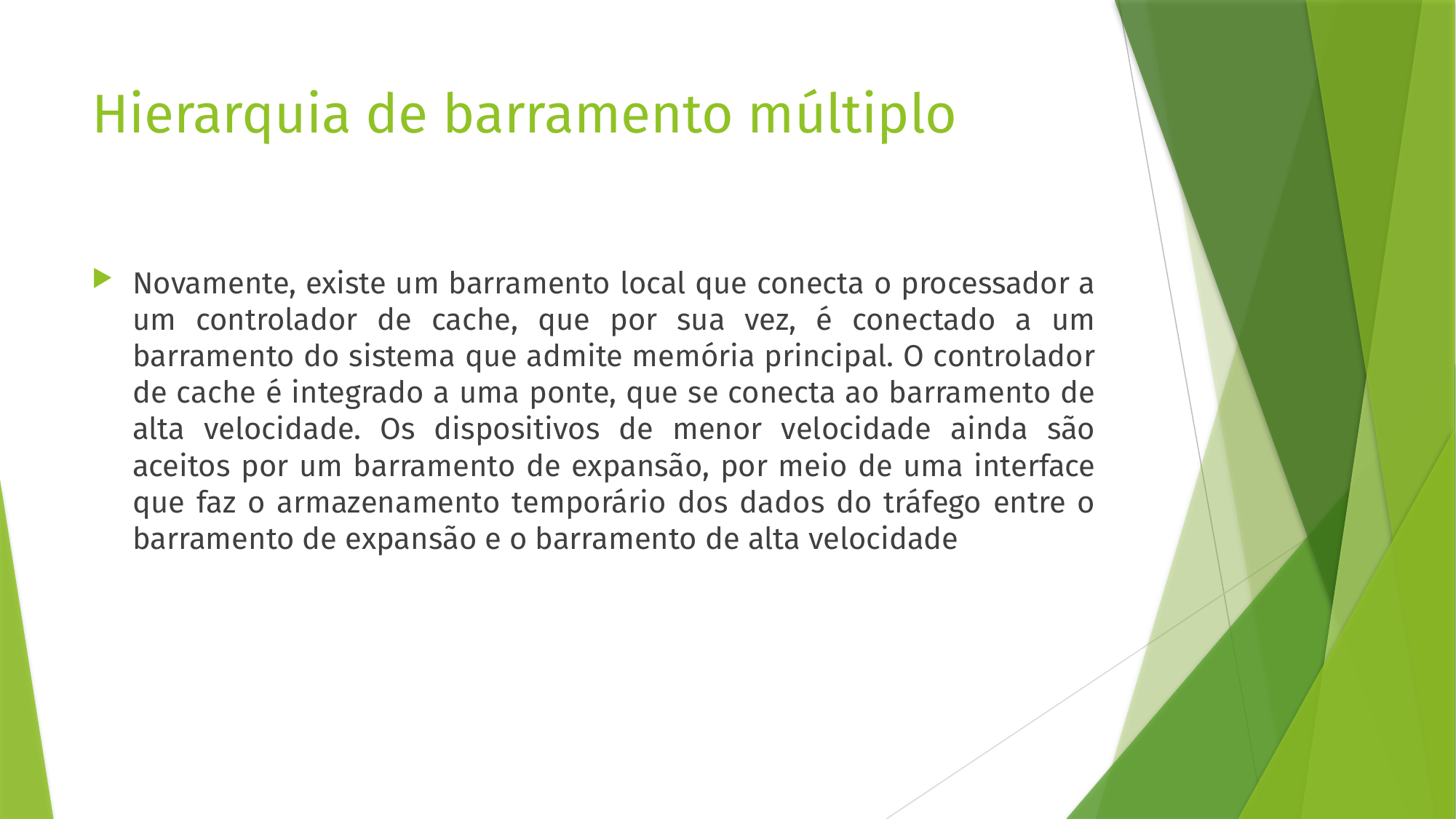

# Hierarquia de barramento múltiplo
Novamente, existe um barramento local que conecta o processador a um controlador de cache, que por sua vez, é conectado a um barramento do sistema que admite memória principal. O controlador de cache é integrado a uma ponte, que se conecta ao barramento de alta velocidade. Os dispositivos de menor velocidade ainda são aceitos por um barramento de expansão, por meio de uma interface que faz o armazenamento temporário dos dados do tráfego entre o barramento de expansão e o barramento de alta velocidade